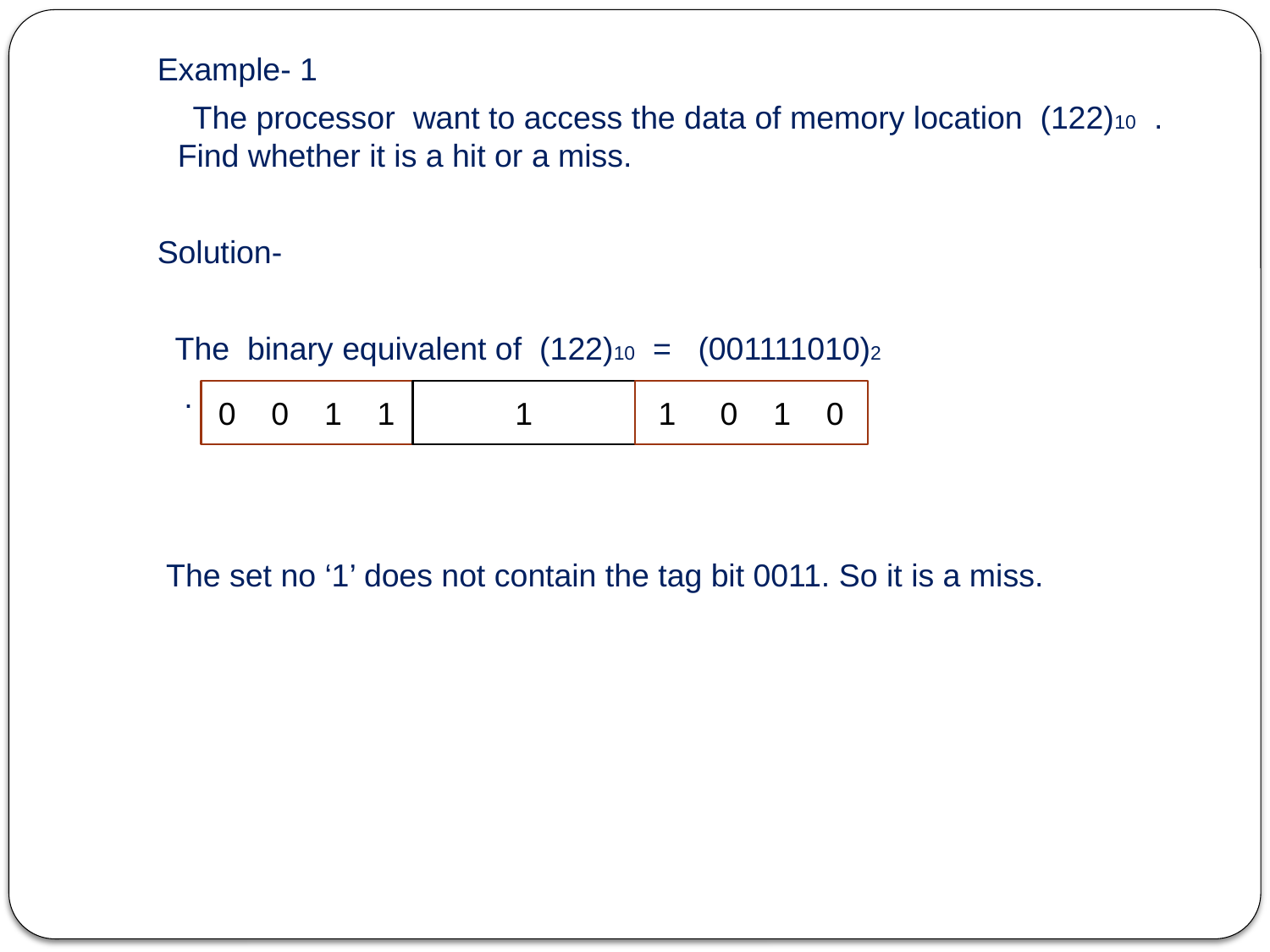

#
  Example- 1
      The processor  want to access the data of memory location  (122)10  . Find whether it is a hit or a miss.

  Solution-

    The  binary equivalent of  (122)10  =   (001111010)2
     .    Tag               set offset             word offset

   The set no ‘1’ does not contain the tag bit 0011. So it is a miss.
0    0    1    1
1
1     0    1    0